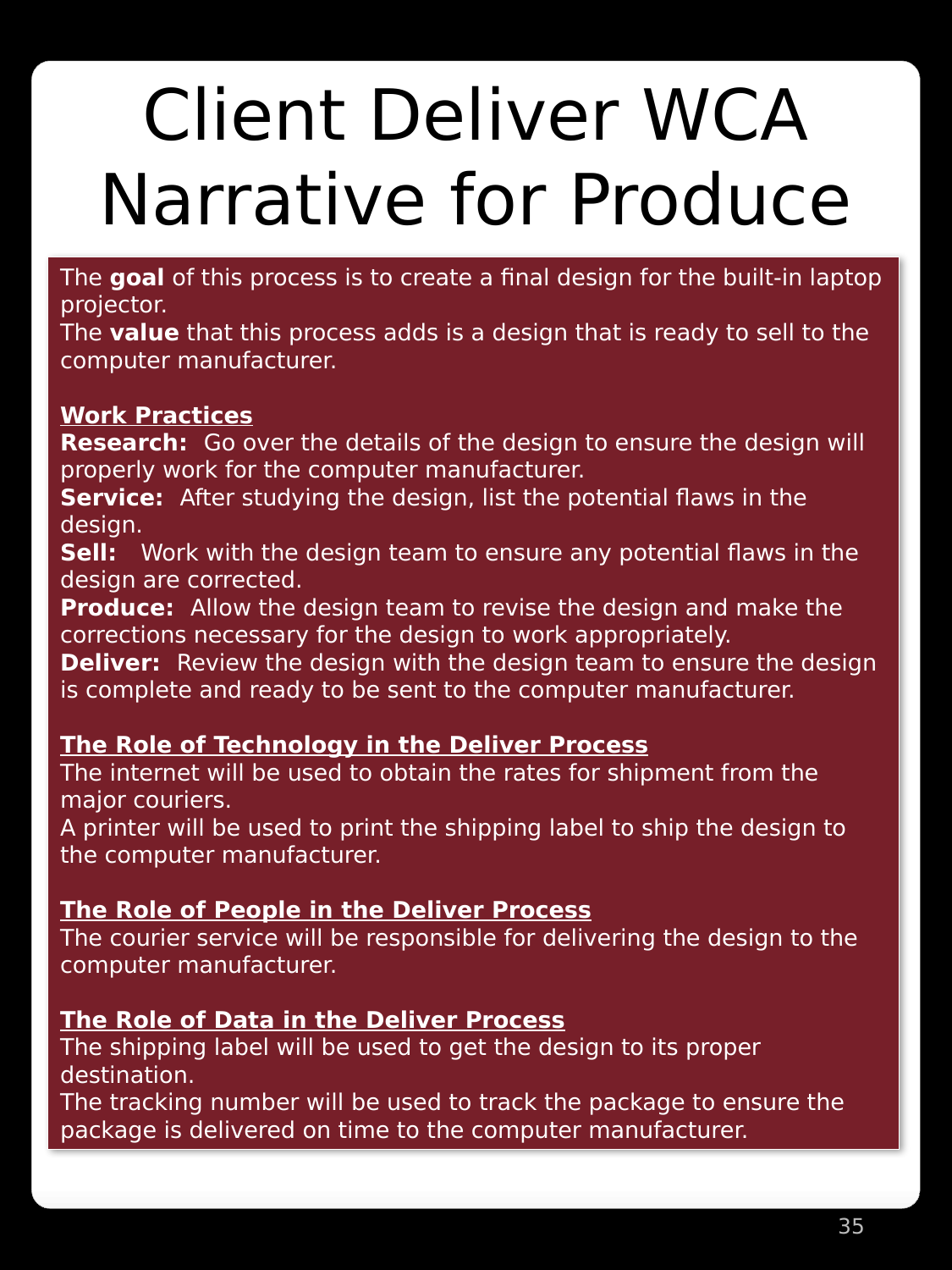

Client Deliver WCA
Narrative for Produce
The goal of this process is to create a final design for the built-in laptop projector.
The value that this process adds is a design that is ready to sell to the computer manufacturer.

Work Practices
Research:  Go over the details of the design to ensure the design will properly work for the computer manufacturer.
Service:  After studying the design, list the potential flaws in the design.
Sell:   Work with the design team to ensure any potential flaws in the design are corrected.
Produce:  Allow the design team to revise the design and make the corrections necessary for the design to work appropriately.
Deliver:  Review the design with the design team to ensure the design is complete and ready to be sent to the computer manufacturer.

The Role of Technology in the Deliver Process
The internet will be used to obtain the rates for shipment from the major couriers.
A printer will be used to print the shipping label to ship the design to the computer manufacturer.

The Role of People in the Deliver Process
The courier service will be responsible for delivering the design to the computer manufacturer.

The Role of Data in the Deliver Process
The shipping label will be used to get the design to its proper destination.
The tracking number will be used to track the package to ensure the package is delivered on time to the computer manufacturer.
35